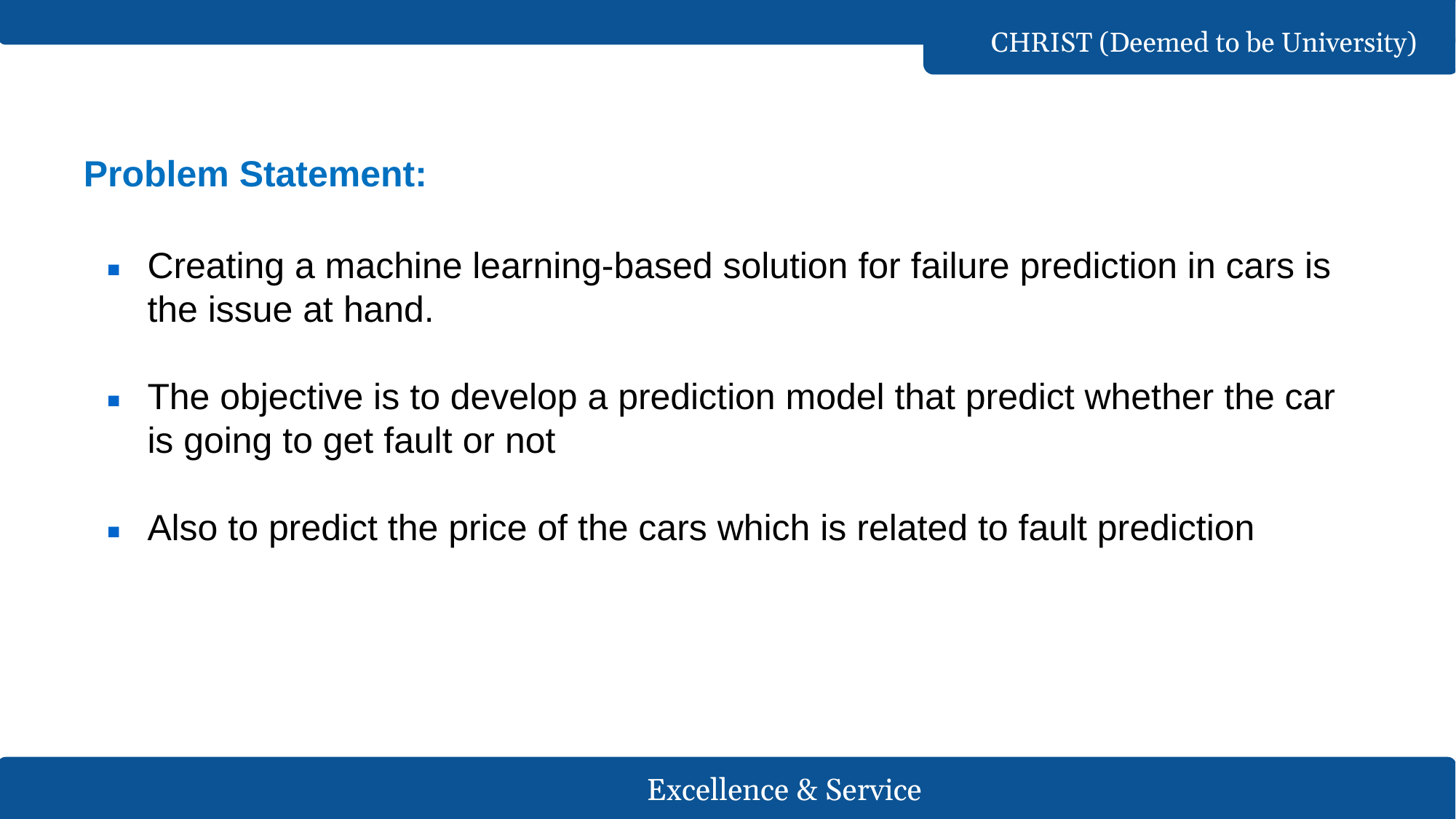

# Problem Statement:
Creating a machine learning-based solution for failure prediction in cars is the issue at hand.

The objective is to develop a prediction model that predict whether the car is going to get fault or not

Also to predict the price of the cars which is related to fault prediction